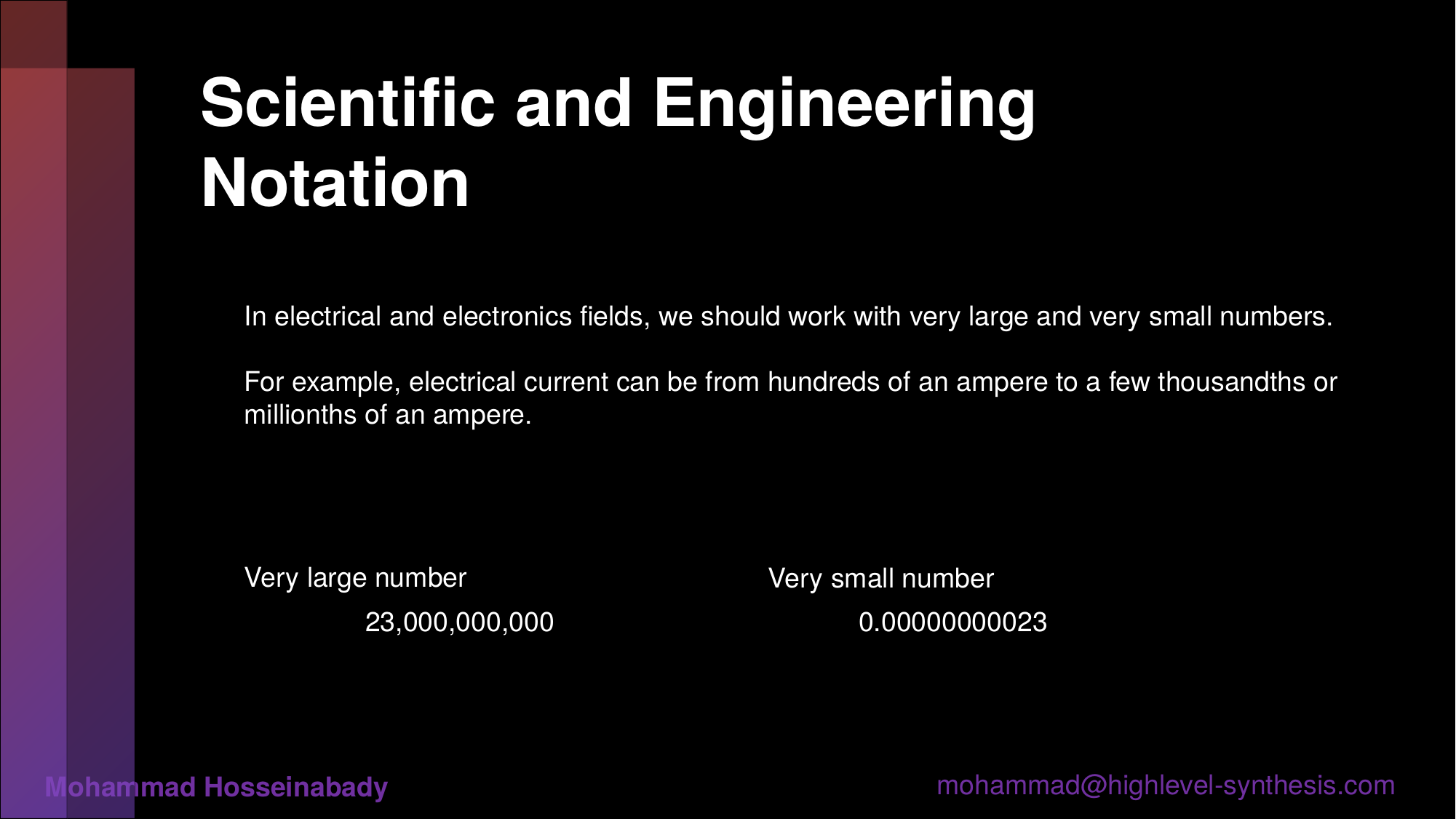

# Scientific and Engineering Notation
In electrical and electronics fields, we should work with very large and very small numbers.

For example, electrical current can be from hundreds of an ampere to a few thousandths or millionths of an ampere.
Very large number
Very small number
23,000,000,000
0.00000000023